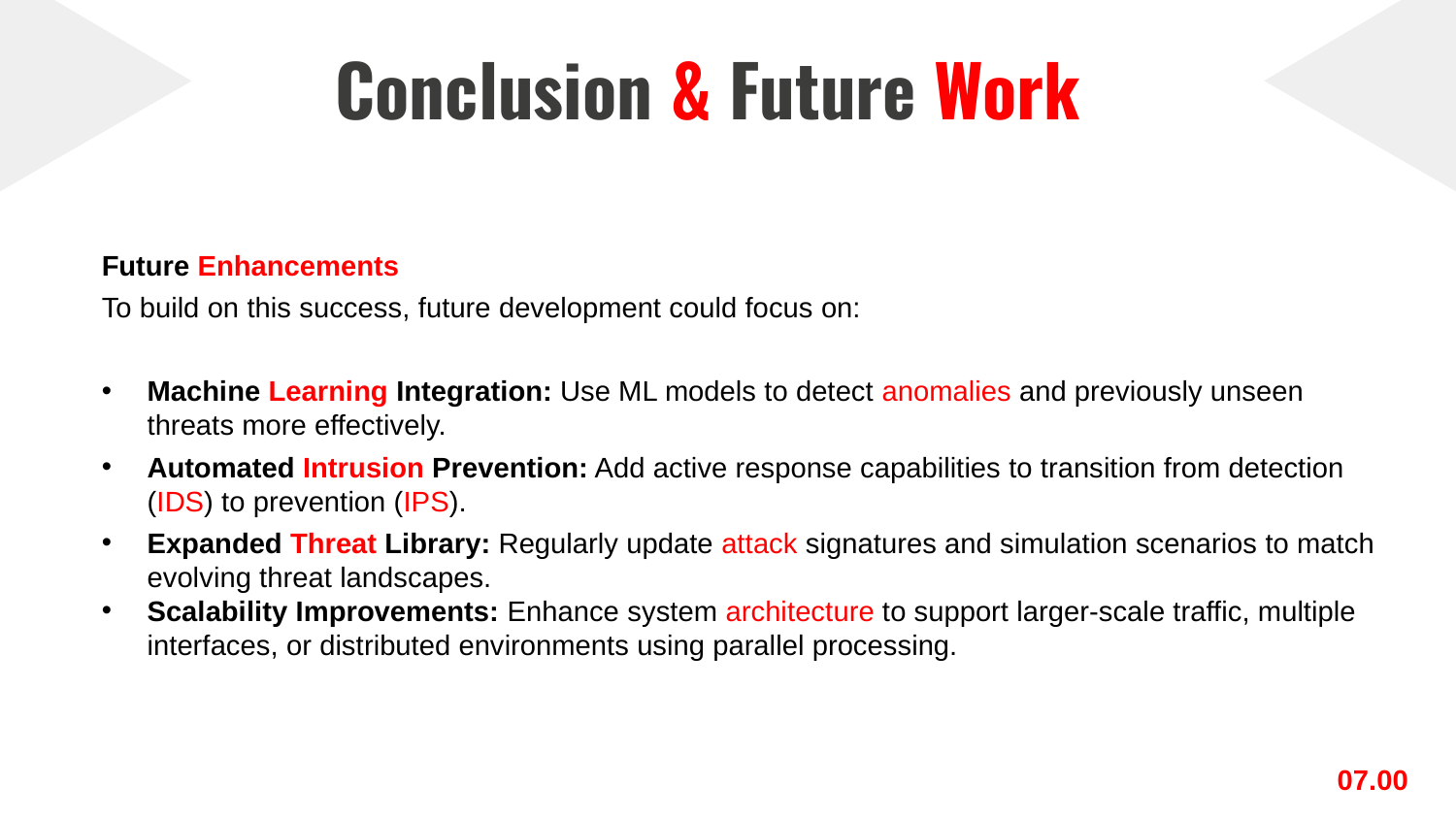

# Conclusion & Future Work
Future Enhancements
To build on this success, future development could focus on:

Machine Learning Integration: Use ML models to detect anomalies and previously unseen threats more effectively.
Automated Intrusion Prevention: Add active response capabilities to transition from detection (IDS) to prevention (IPS).
Expanded Threat Library: Regularly update attack signatures and simulation scenarios to match evolving threat landscapes.
Scalability Improvements: Enhance system architecture to support larger-scale traffic, multiple interfaces, or distributed environments using parallel processing.
07.00